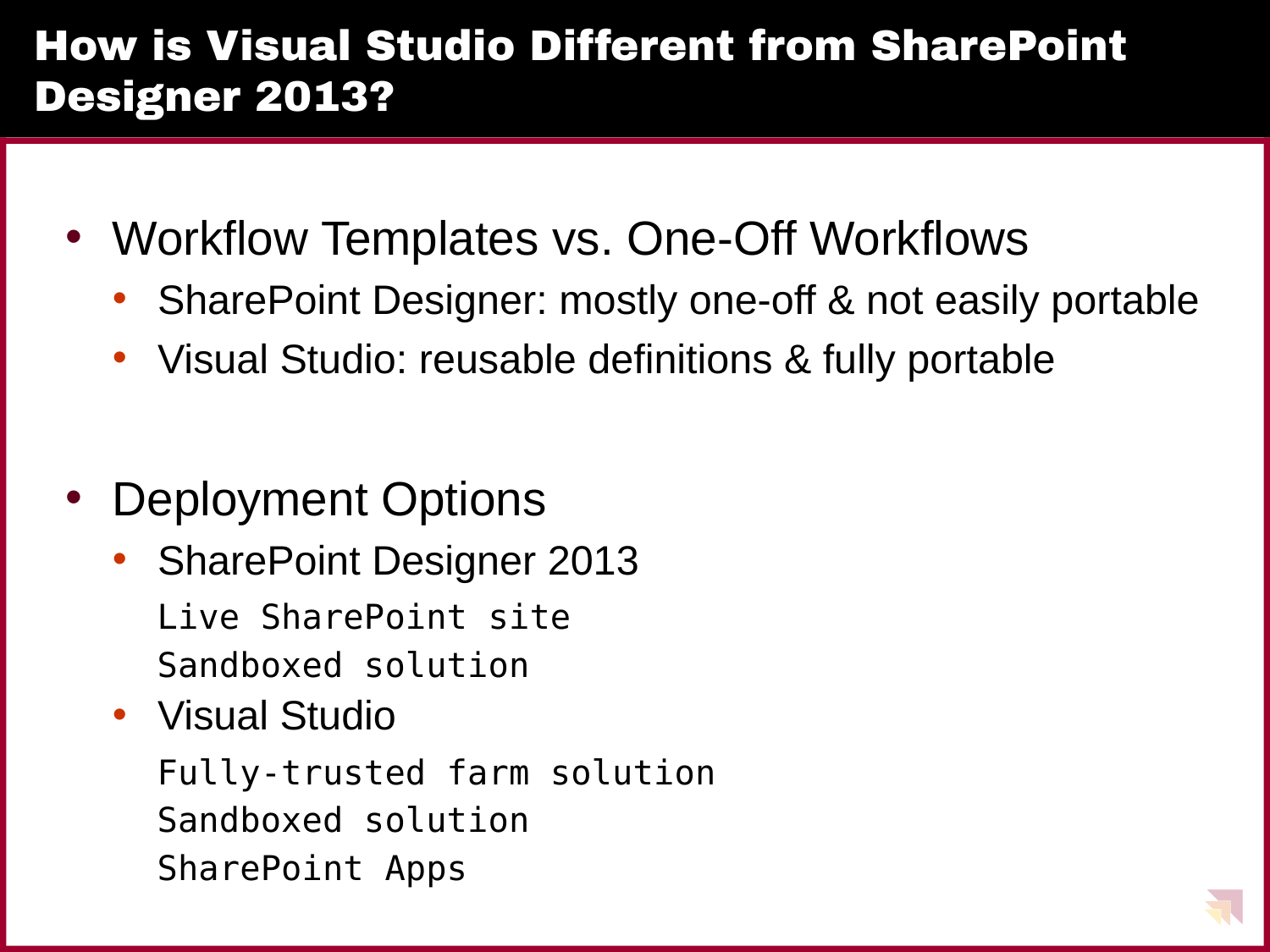

# How is Visual Studio Different from SharePoint Designer 2013?
Workflow Templates vs. One-Off Workflows
SharePoint Designer: mostly one-off & not easily portable
Visual Studio: reusable definitions & fully portable

Deployment Options
SharePoint Designer 2013
Live SharePoint site
Sandboxed solution
Visual Studio
Fully-trusted farm solution
Sandboxed solution
SharePoint Apps